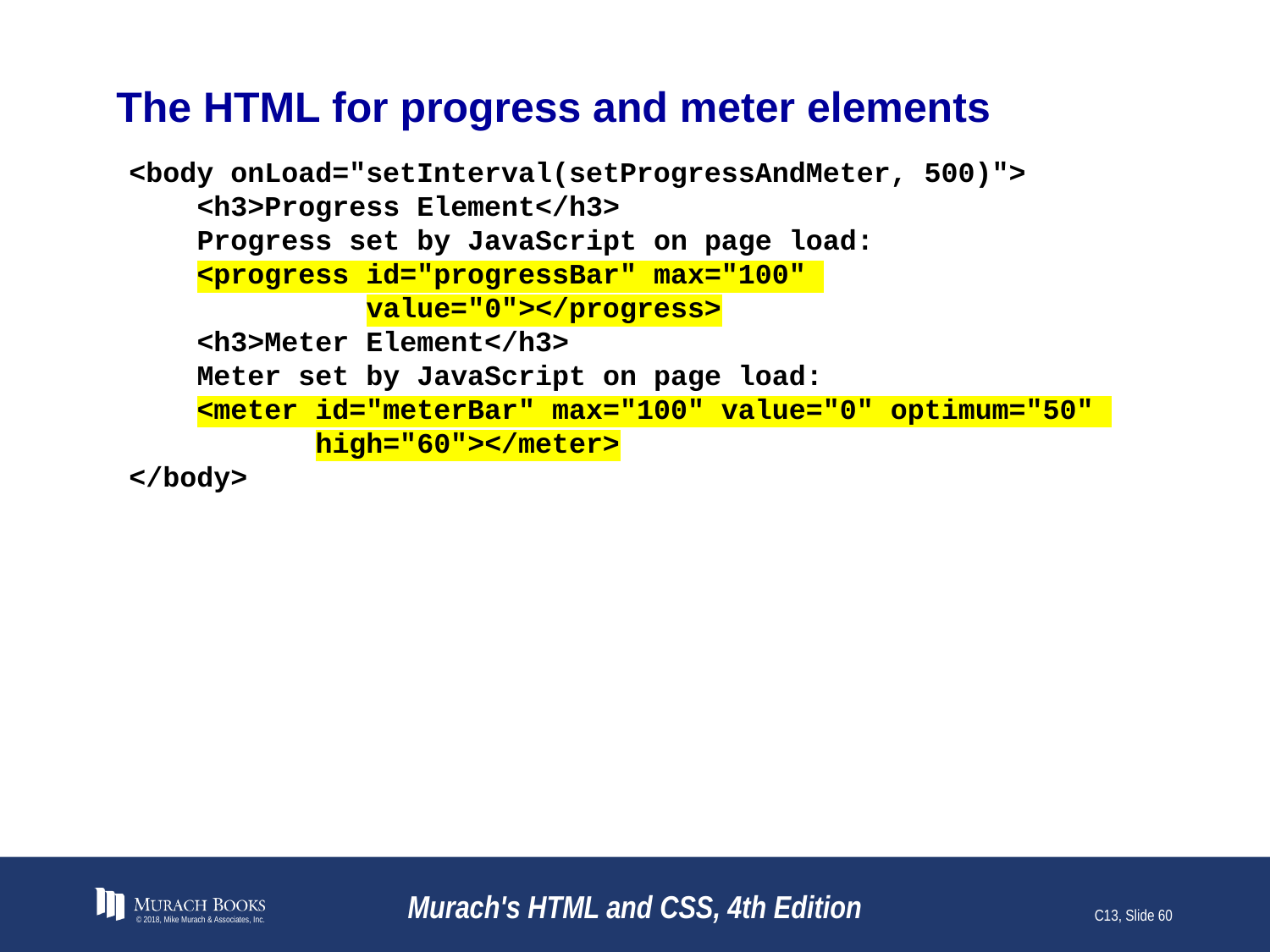

# The HTML for progress and meter elements
<body onLoad="setInterval(setProgressAndMeter, 500)">
    <h3>Progress Element</h3>
    Progress set by JavaScript on page load:
    <progress id="progressBar" max="100"
              value="0"></progress>
    <h3>Meter Element</h3>
    Meter set by JavaScript on page load:
    <meter id="meterBar" max="100" value="0" optimum="50"
           high="60"></meter>
</body>

© 2018, Mike Murach & Associates, Inc.
Murach's HTML and CSS, 4th Edition

C13, Slide 60